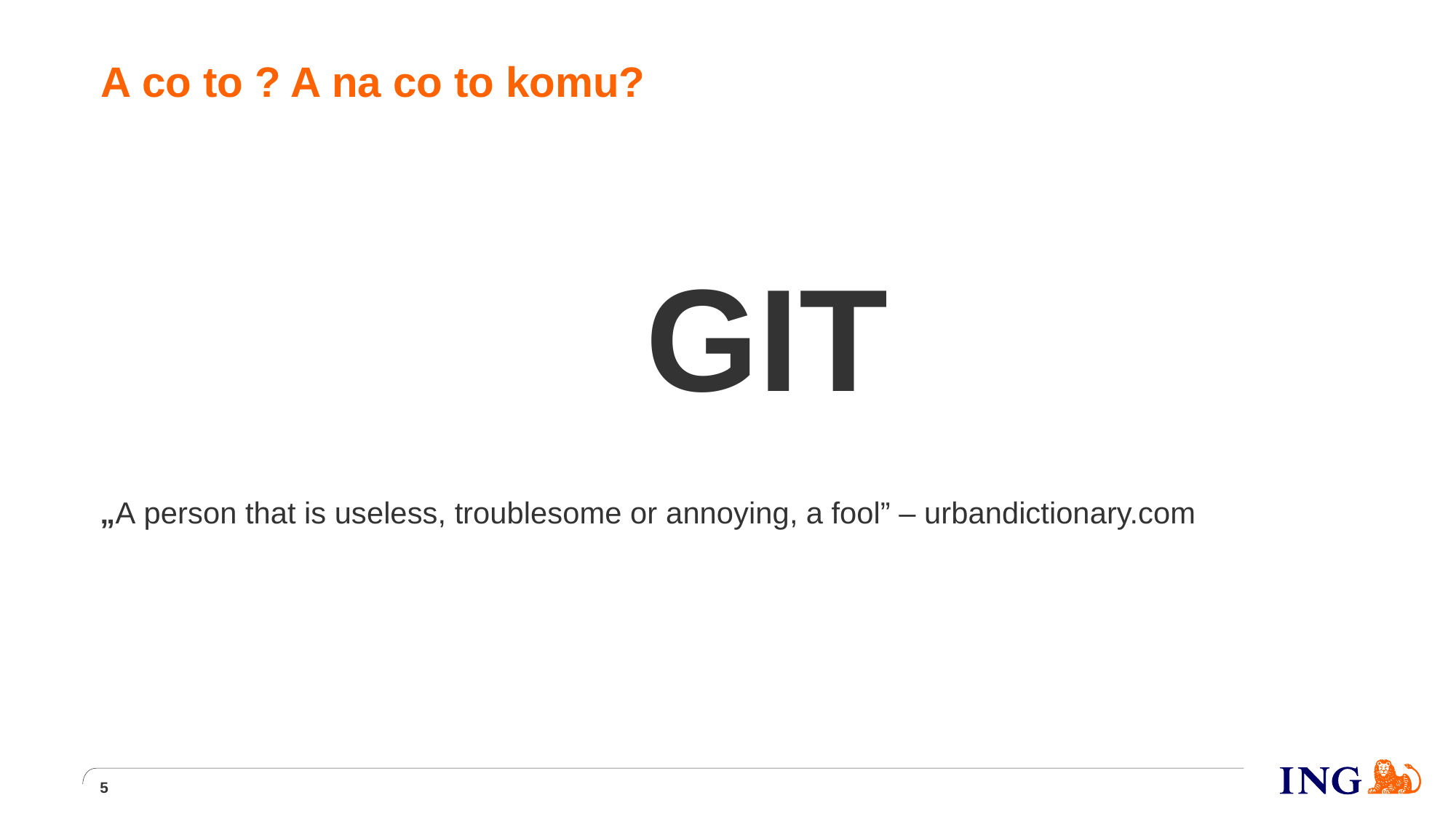

# A co to ? A na co to komu?

					GIT

„A person that is useless, troublesome or annoying, a fool” – urbandictionary.com

5